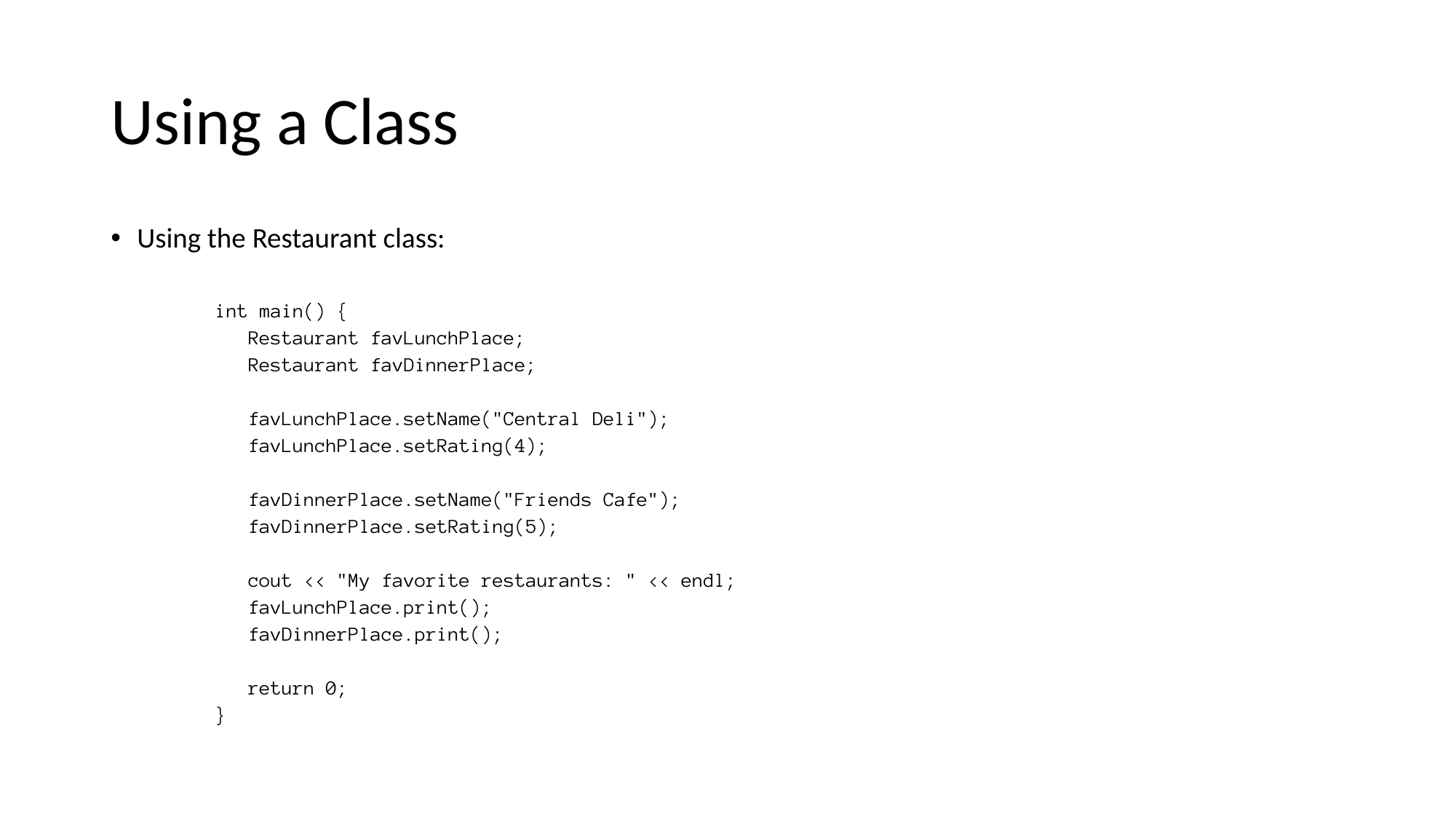

# Using a Class
Using the Restaurant class:

int main() {
   Restaurant favLunchPlace;
   Restaurant favDinnerPlace;

   favLunchPlace.setName("Central Deli");
   favLunchPlace.setRating(4);

   favDinnerPlace.setName("Friends Cafe");
   favDinnerPlace.setRating(5);

   cout << "My favorite restaurants: " << endl;
   favLunchPlace.print();
   favDinnerPlace.print();

   return 0;
}